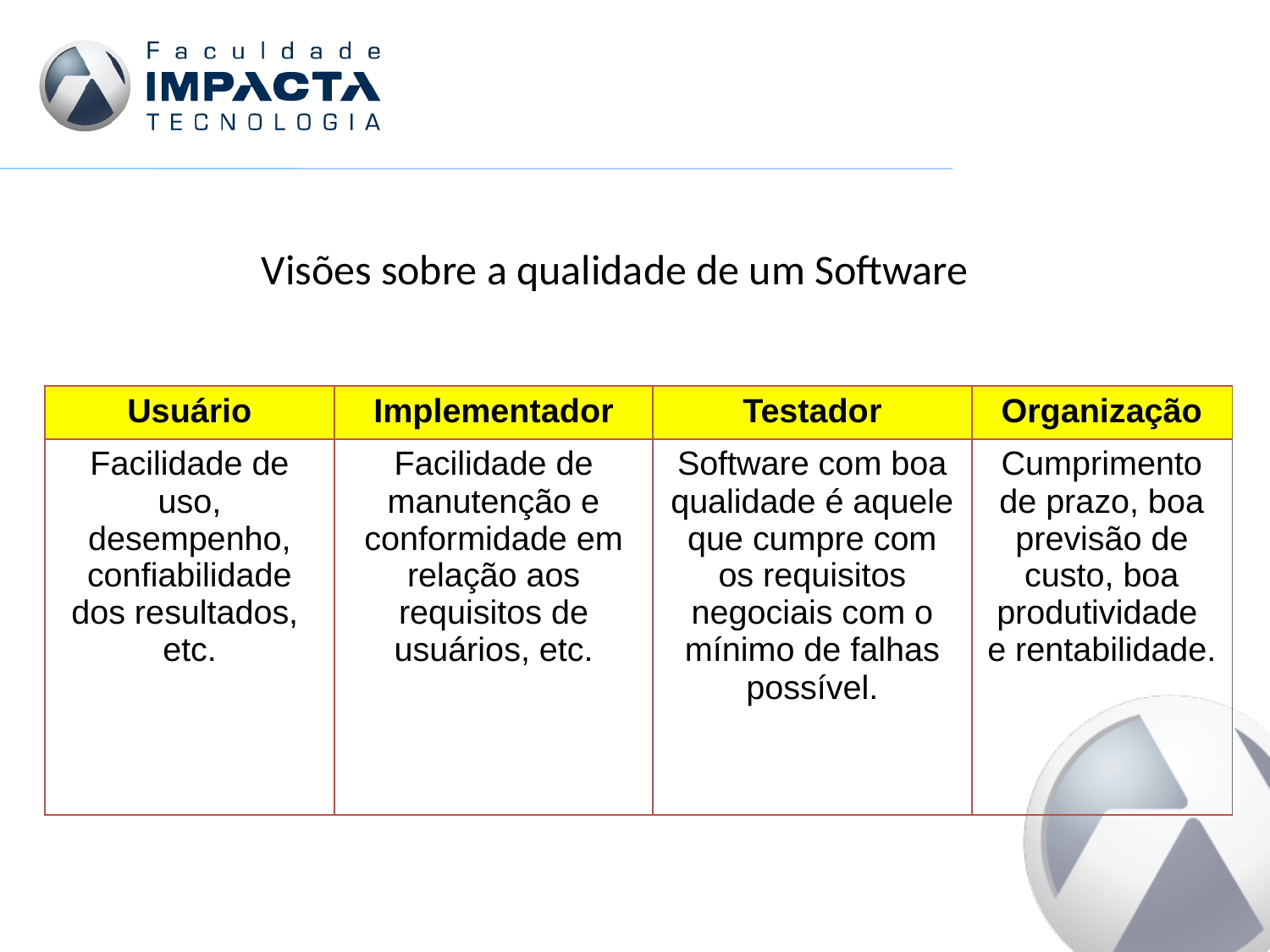

Visões sobre a qualidade de um Software
| Usuário | Implementador | Testador | Organização |
| --- | --- | --- | --- |
| Facilidade de uso, desempenho, confiabilidade dos resultados, etc. | Facilidade de manutenção e conformidade em relação aos requisitos de usuários, etc. | Software com boa qualidade é aquele que cumpre com os requisitos negociais com o mínimo de falhas possível. | Cumprimento de prazo, boa previsão de custo, boa produtividade e rentabilidade. |